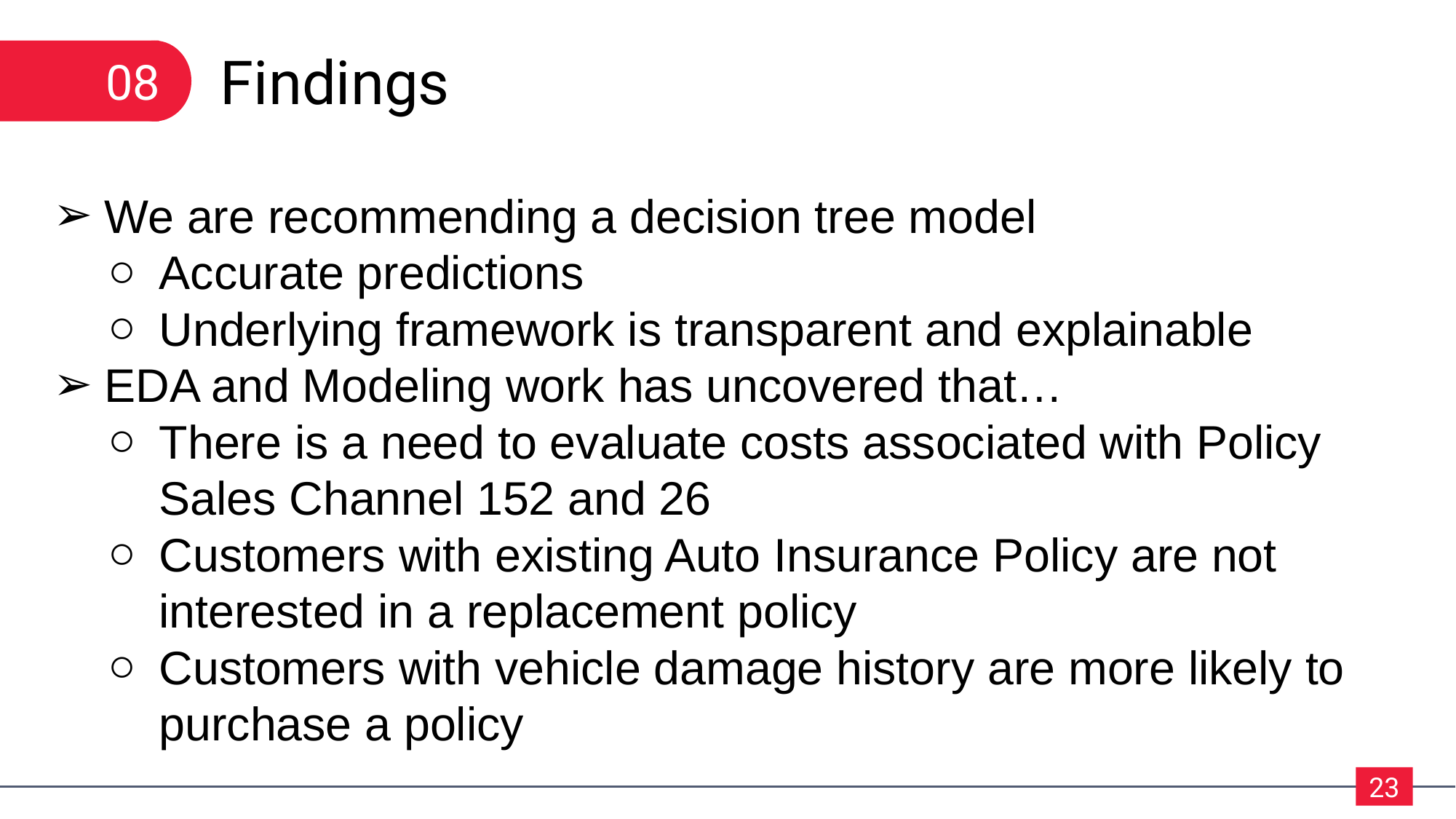

Findings

08
We are recommending a decision tree model
Accurate predictions
Underlying framework is transparent and explainable
EDA and Modeling work has uncovered that…
There is a need to evaluate costs associated with Policy Sales Channel 152 and 26
Customers with existing Auto Insurance Policy are not interested in a replacement policy
Customers with vehicle damage history are more likely to purchase a policy
23